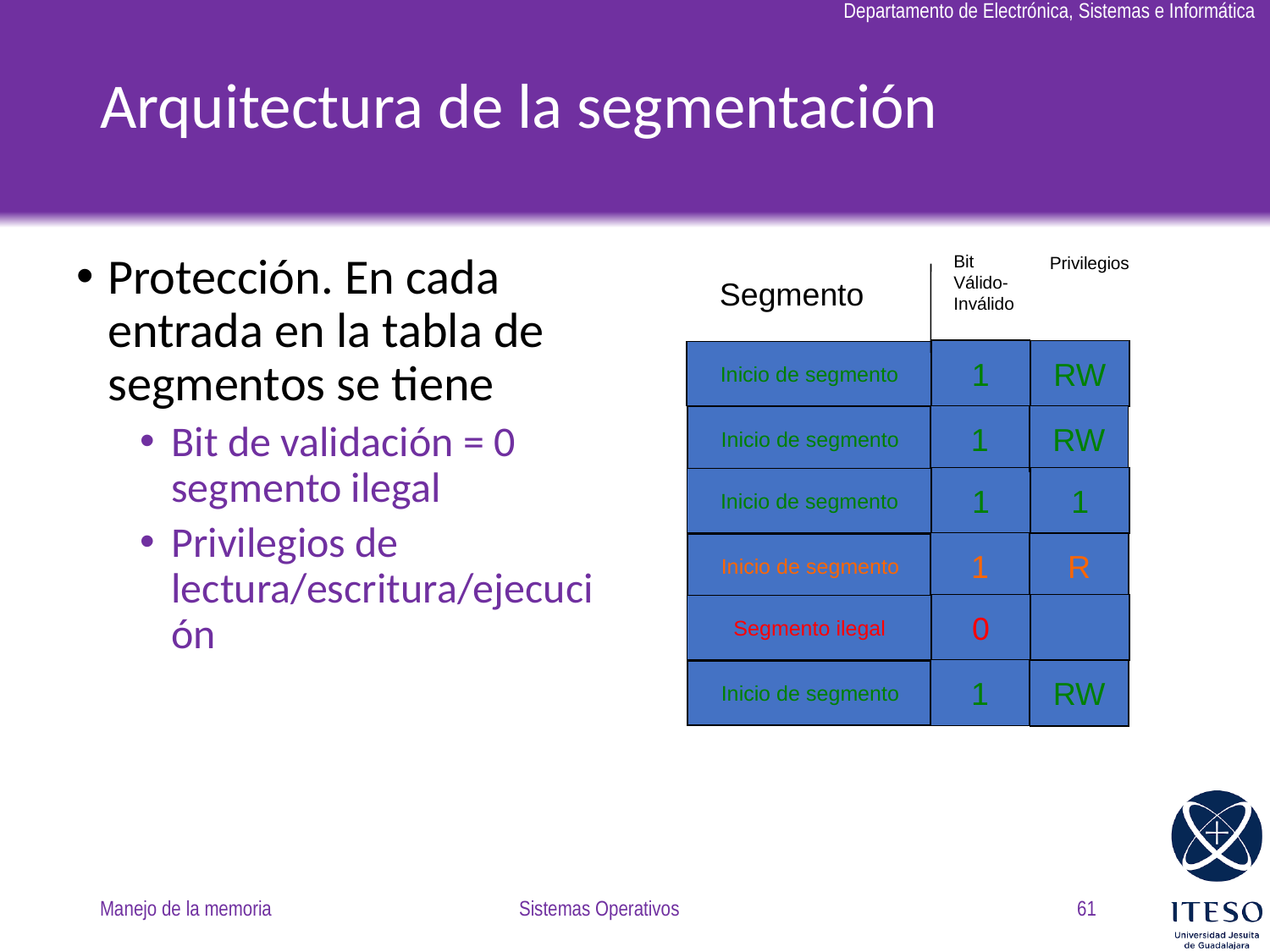

# Arquitectura de la segmentación
Bit Válido-Inválido
Protección. En cada entrada en la tabla de segmentos se tiene
Bit de validación = 0 segmento ilegal
Privilegios de lectura/escritura/ejecución
Privilegios

Segmento
1
RW
Inicio de segmento
1
RW
Inicio de segmento
1
1
Inicio de segmento
1
R
Inicio de segmento
0

Segmento ilegal
1
RW
Inicio de segmento
Manejo de la memoria
Sistemas Operativos
61